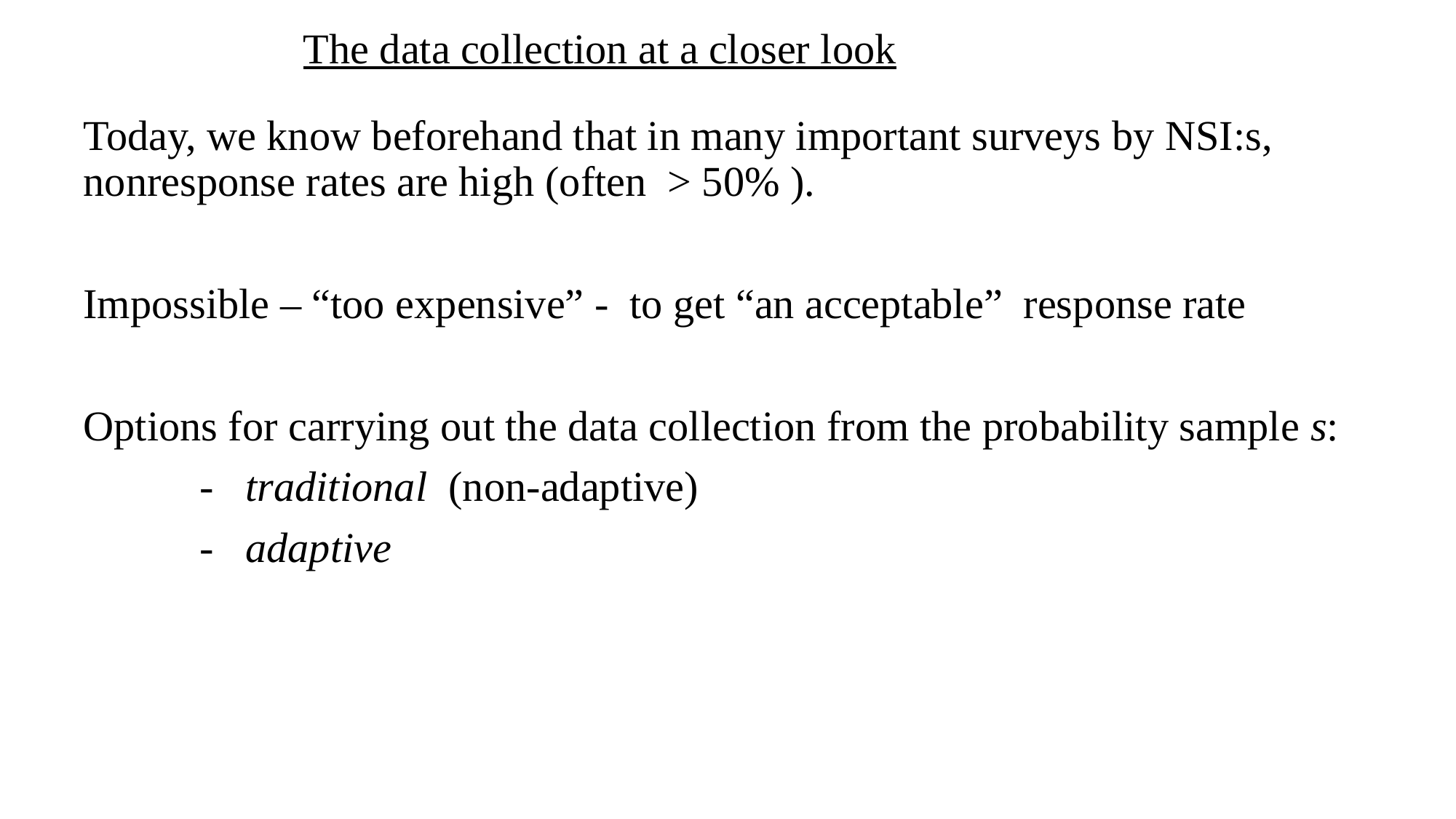

# The data collection at a closer look
Today, we know beforehand that in many important surveys by NSI:s, nonresponse rates are high (often  > 50% ).

Impossible – “too expensive” -  to get “an acceptable”  response rate

Options for carrying out the data collection from the probability sample s:
           -   traditional  (non-adaptive)
           -   adaptive